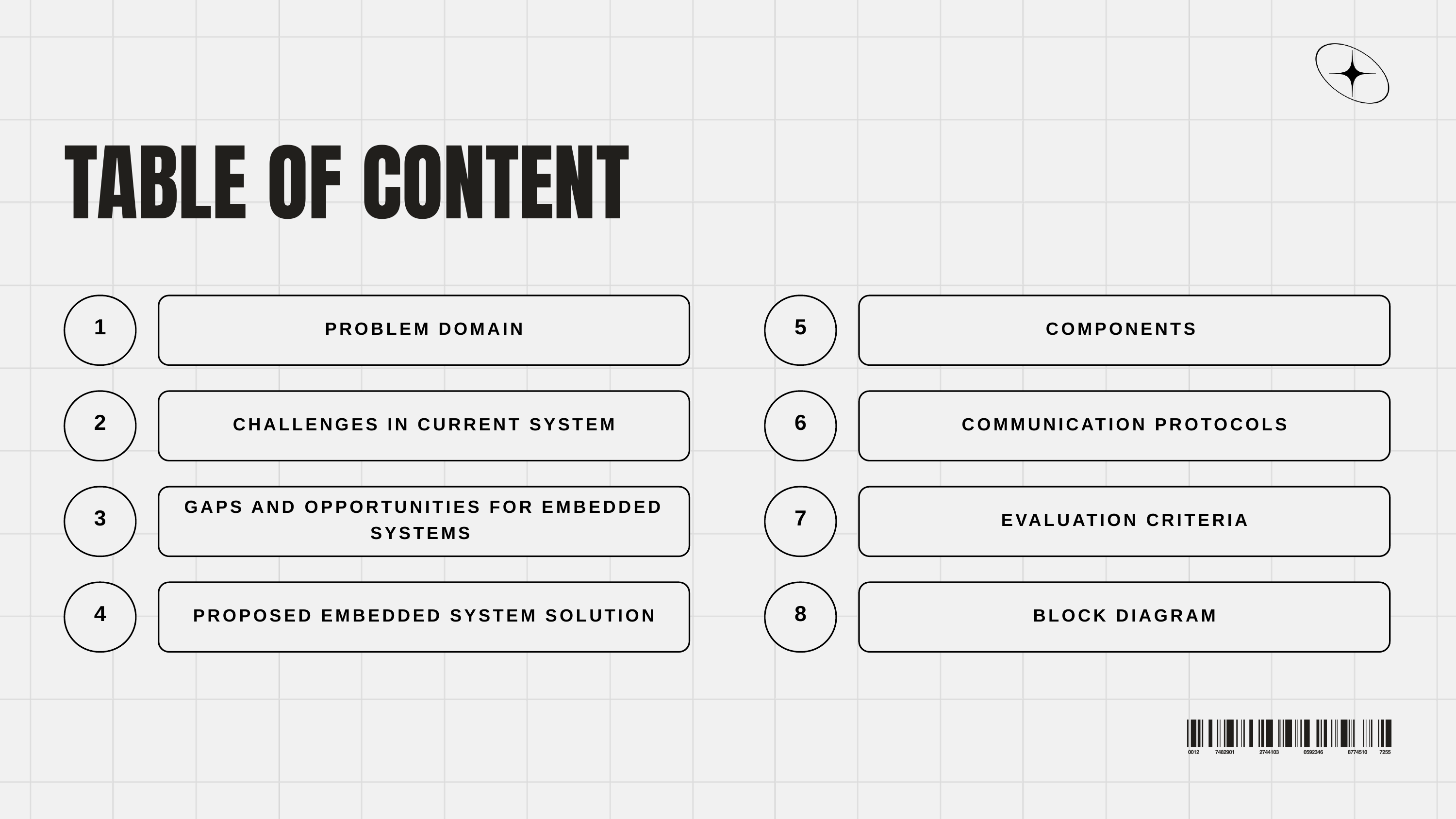

TABLE OF CONTENT

1

PROBLEM DOMAIN

5

COMPONENTS

2

CHALLENGES IN CURRENT SYSTEM

6

COMMUNICATION PROTOCOLS

3

GAPS AND OPPORTUNITIES FOR EMBEDDED SYSTEMS

7

EVALUATION CRITERIA

4

PROPOSED EMBEDDED SYSTEM SOLUTION

8

BLOCK DIAGRAM